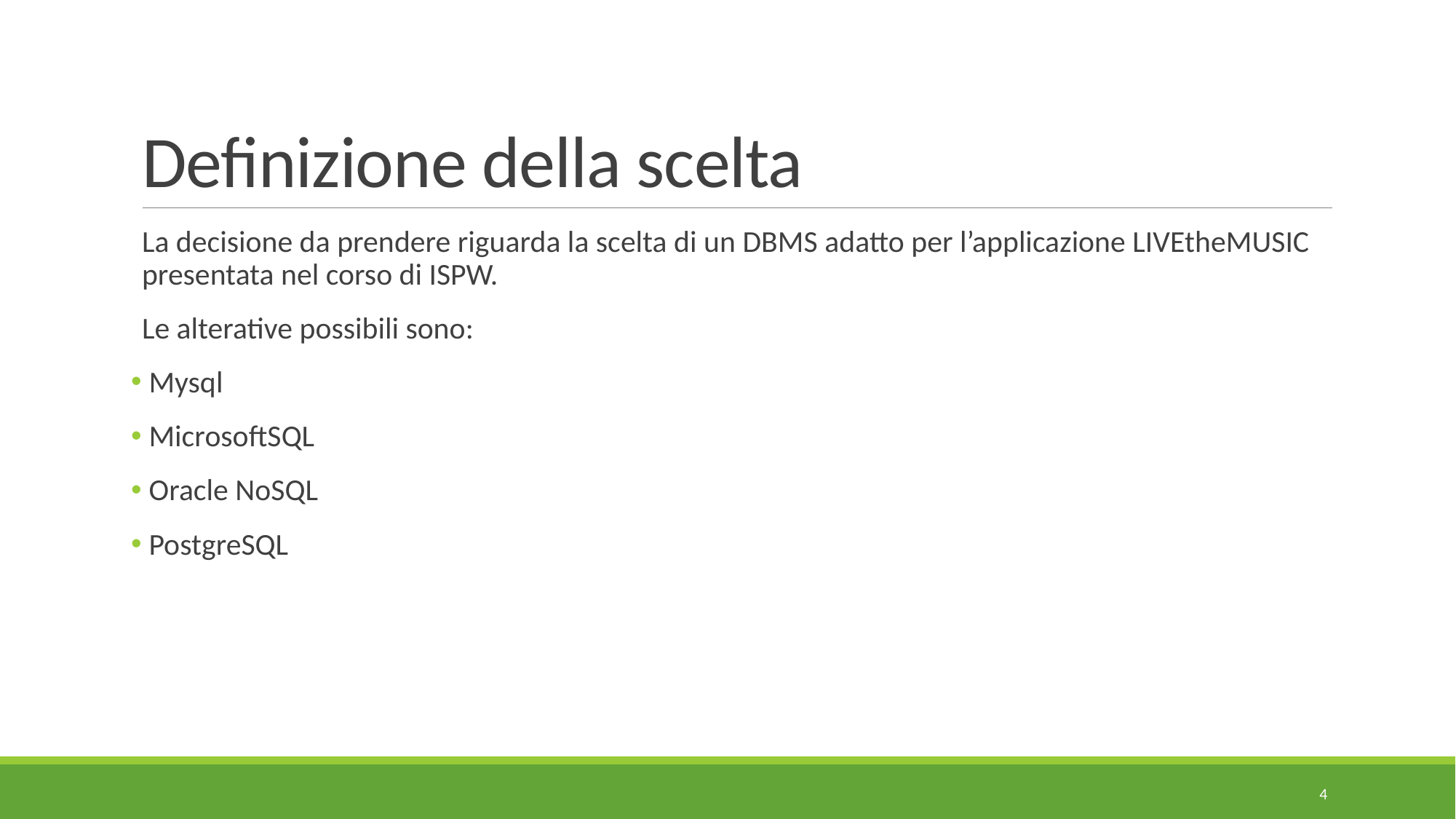

# Definizione della scelta
La decisione da prendere riguarda la scelta di un DBMS adatto per l’applicazione LIVEtheMUSIC presentata nel corso di ISPW.
Le alterative possibili sono:
 Mysql
 MicrosoftSQL
 Oracle NoSQL
 PostgreSQL
4